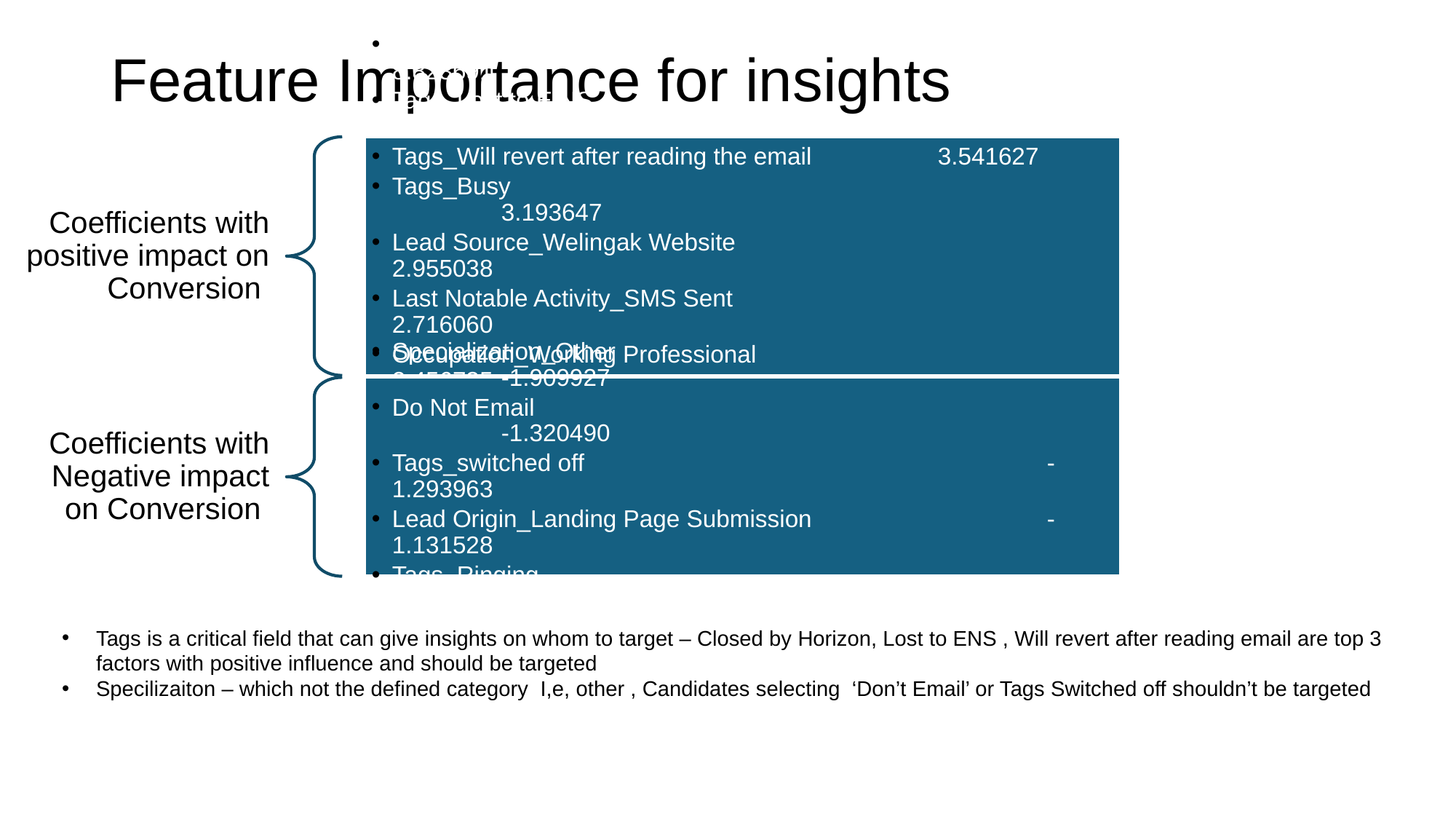

# Feature Importance for insights
Coefficients with positive impact on Conversion
Tags_Closed by Horizzon 				8.823691
Tags_Lost to EINS					7.451921
Tags_Will revert after reading the email 		3.541627
Tags_Busy 						3.193647
Lead Source_Welingak Website 			2.955038
Last Notable Activity_SMS Sent 			2.716060
Occupation_Working Professional 			2.456735
Last Notable Activity_Had a Phone Conversation 	2.294362
Lead Origin_Lead Add Form 				2.023340
Coefficients with Negative impact on Conversion
Specialization_Other 					-1.909927
Do Not Email 						-1.320490
Tags_switched off 					-1.293963
Lead Origin_Landing Page Submission 			-1.131528
Tags_Ringing 						-0.910970
Tags is a critical field that can give insights on whom to target – Closed by Horizon, Lost to ENS , Will revert after reading email are top 3 factors with positive influence and should be targeted
Specilizaiton – which not the defined category  I,e, other , Candidates selecting  ‘Don’t Email’ or Tags Switched off shouldn’t be targeted